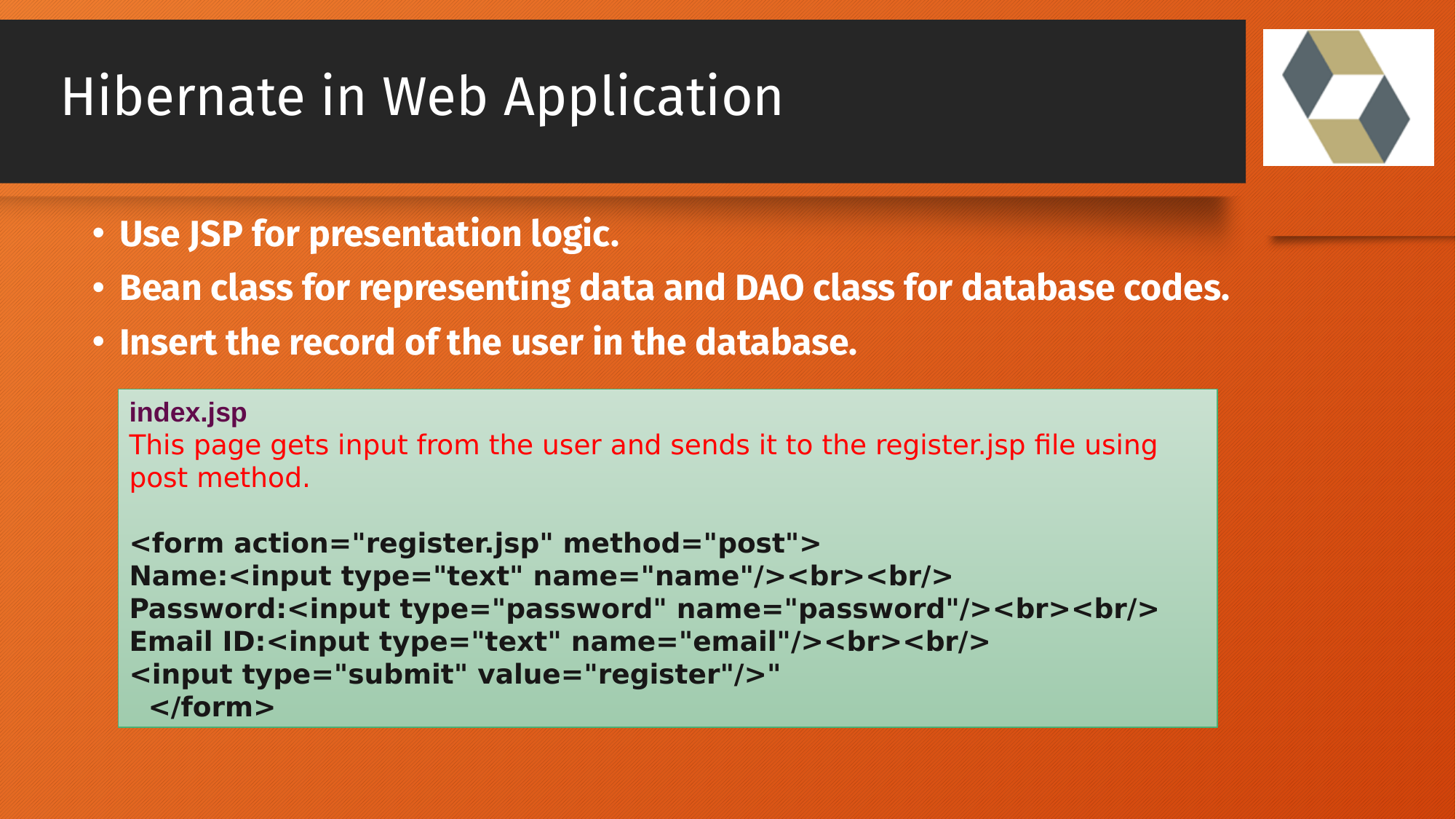

# Hibernate in Web Application
Use JSP for presentation logic.
Bean class for representing data and DAO class for database codes.
Insert the record of the user in the database.

index.jsp
This page gets input from the user and sends it to the register.jsp file using post method.

<form action="register.jsp" method="post">
Name:<input type="text" name="name"/><br><br/>
Password:<input type="password" name="password"/><br><br/>
Email ID:<input type="text" name="email"/><br><br/>
<input type="submit" value="register"/>"
  </form>